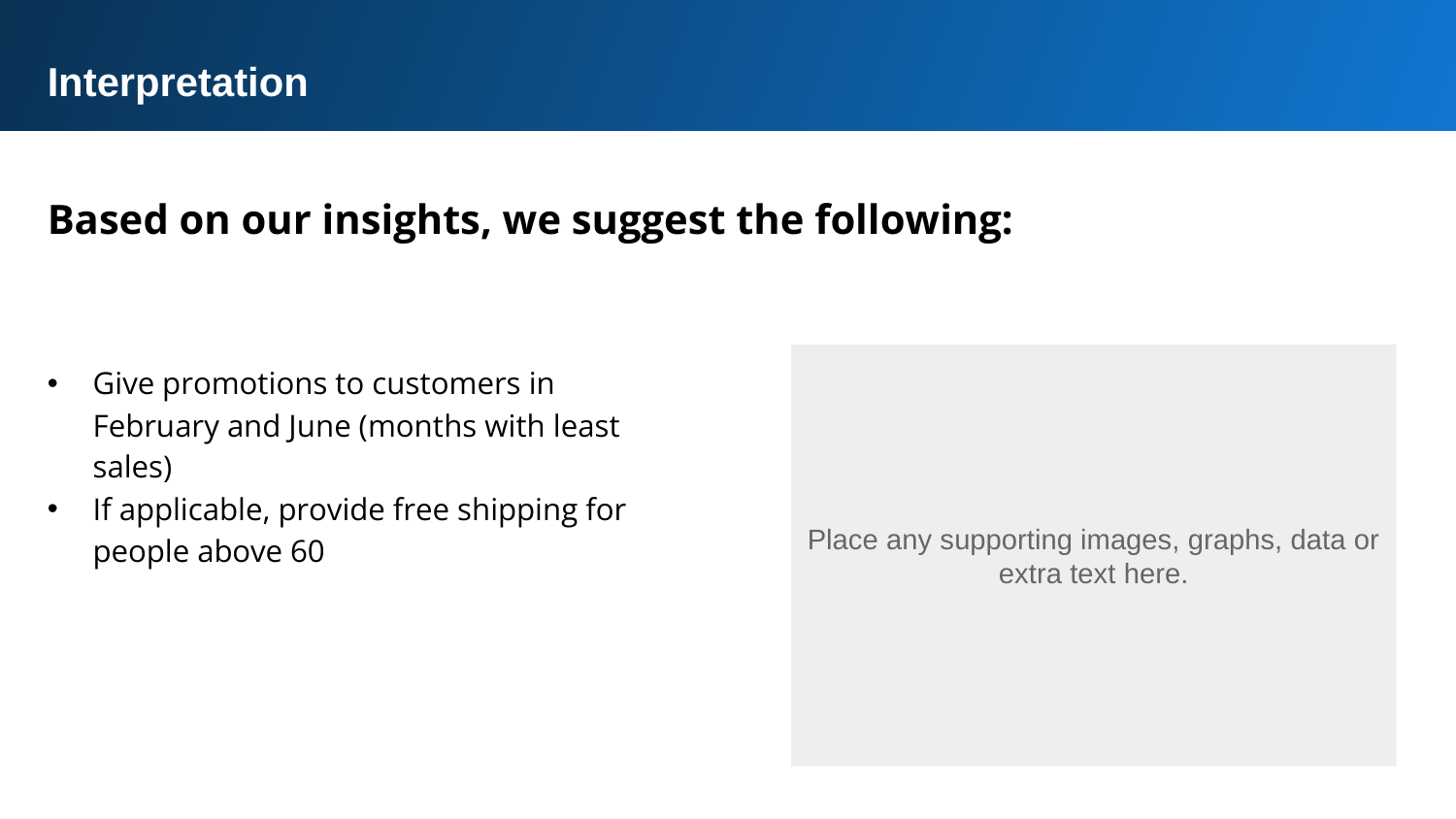

Interpretation
Based on our insights, we suggest the following:
Give promotions to customers in February and June (months with least sales)
If applicable, provide free shipping for people above 60

Place any supporting images, graphs, data or extra text here.